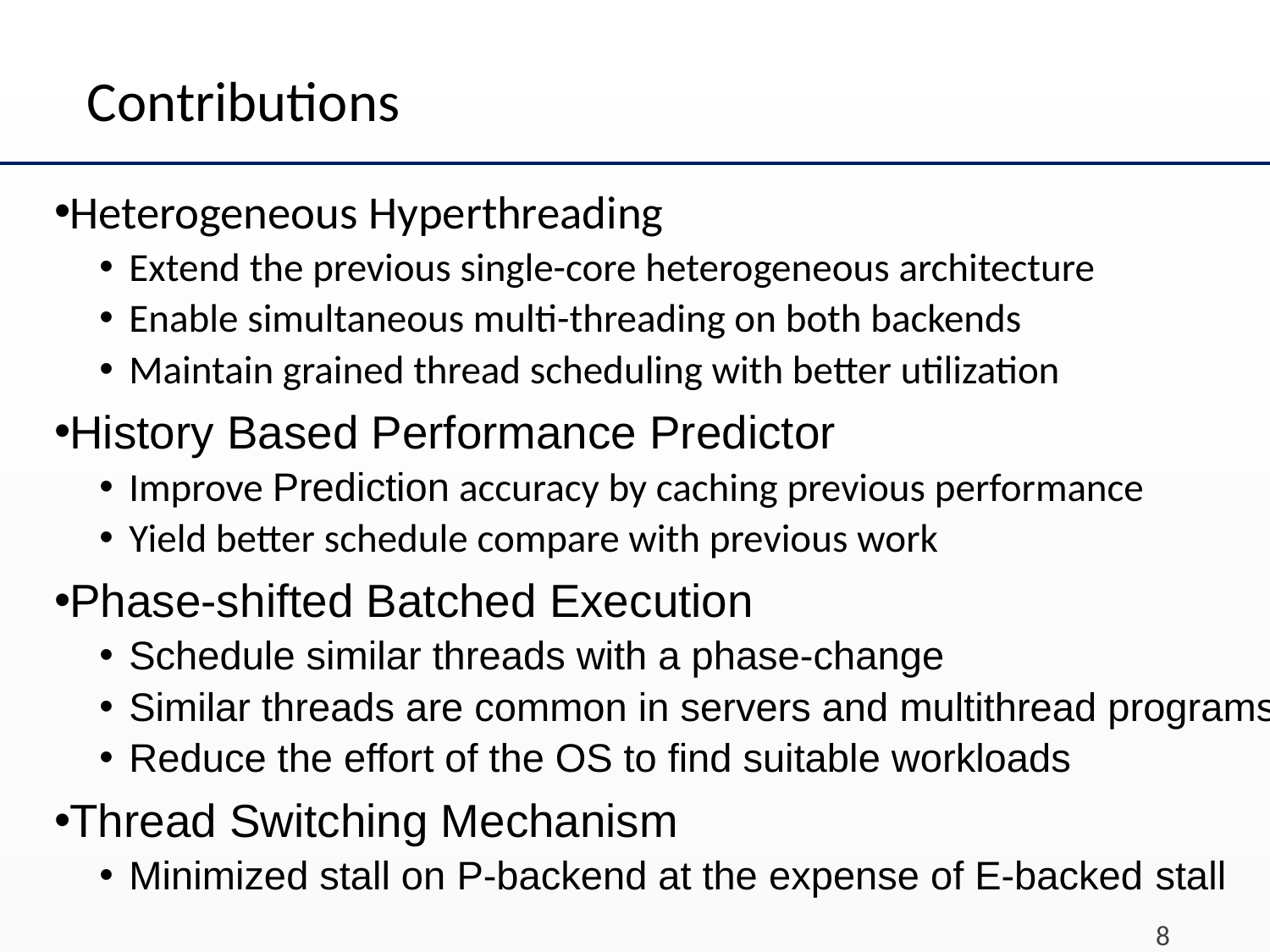

# Contributions

Heterogeneous Hyperthreading
Extend the previous single-core heterogeneous architecture
Enable simultaneous multi-threading on both backends
Maintain grained thread scheduling with better utilization
History Based Performance Predictor
Improve Prediction accuracy by caching previous performance
Yield better schedule compare with previous work
Phase-shifted Batched Execution
Schedule similar threads with a phase-change
Similar threads are common in servers and multithread programs
Reduce the effort of the OS to find suitable workloads
Thread Switching Mechanism
Minimized stall on P-backend at the expense of E-backed stall

8